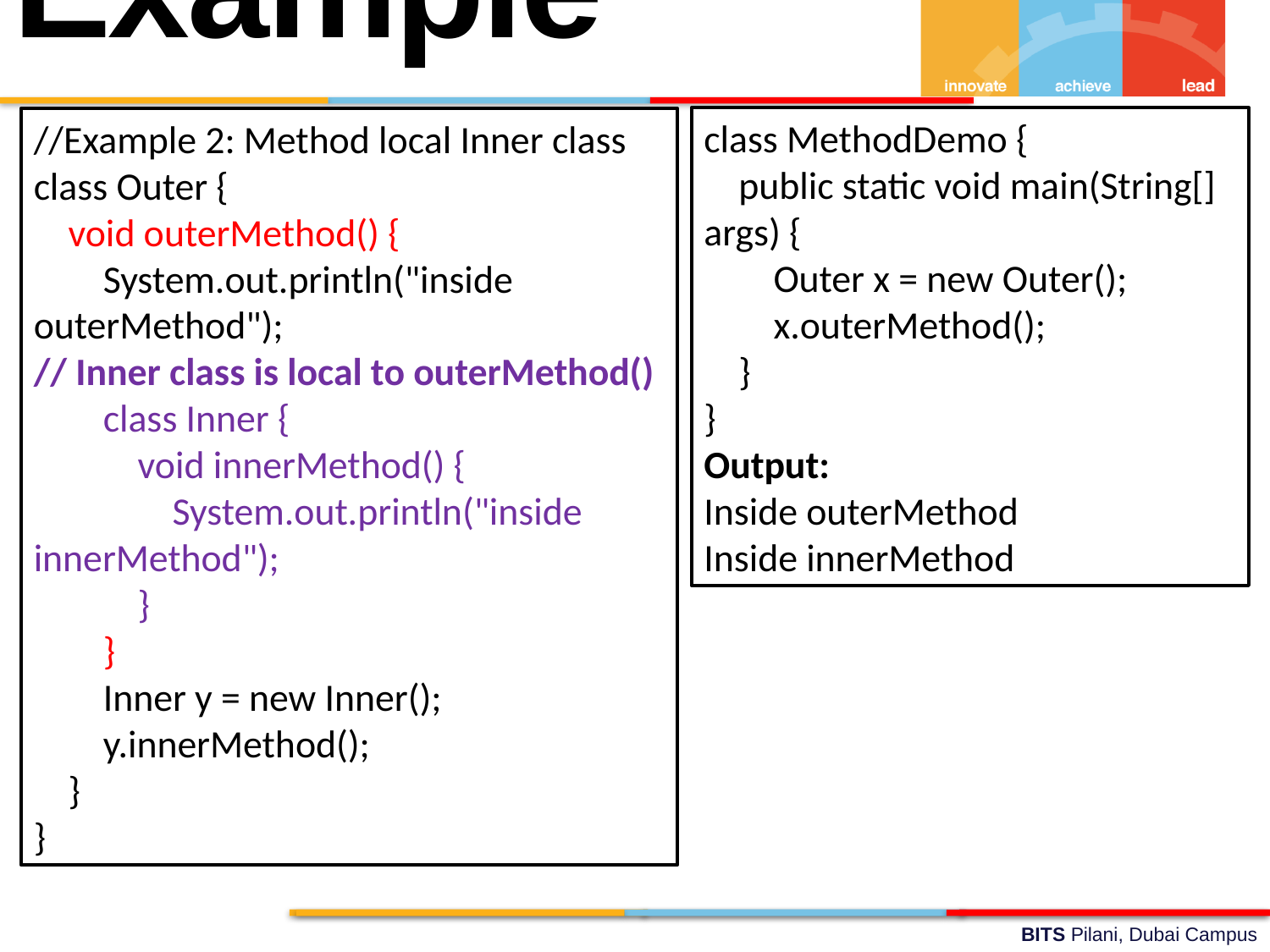

Example
class MethodDemo {
    public static void main(String[] args) {
        Outer x = new Outer();
        x.outerMethod();
    }
}
Output:
Inside outerMethod
Inside innerMethod
//Example 2: Method local Inner class
class Outer {
    void outerMethod() {
        System.out.println("inside outerMethod");
// Inner class is local to outerMethod()
        class Inner {
            void innerMethod() {
                System.out.println("inside innerMethod");
            }
        }
        Inner y = new Inner();
        y.innerMethod();
    }
}